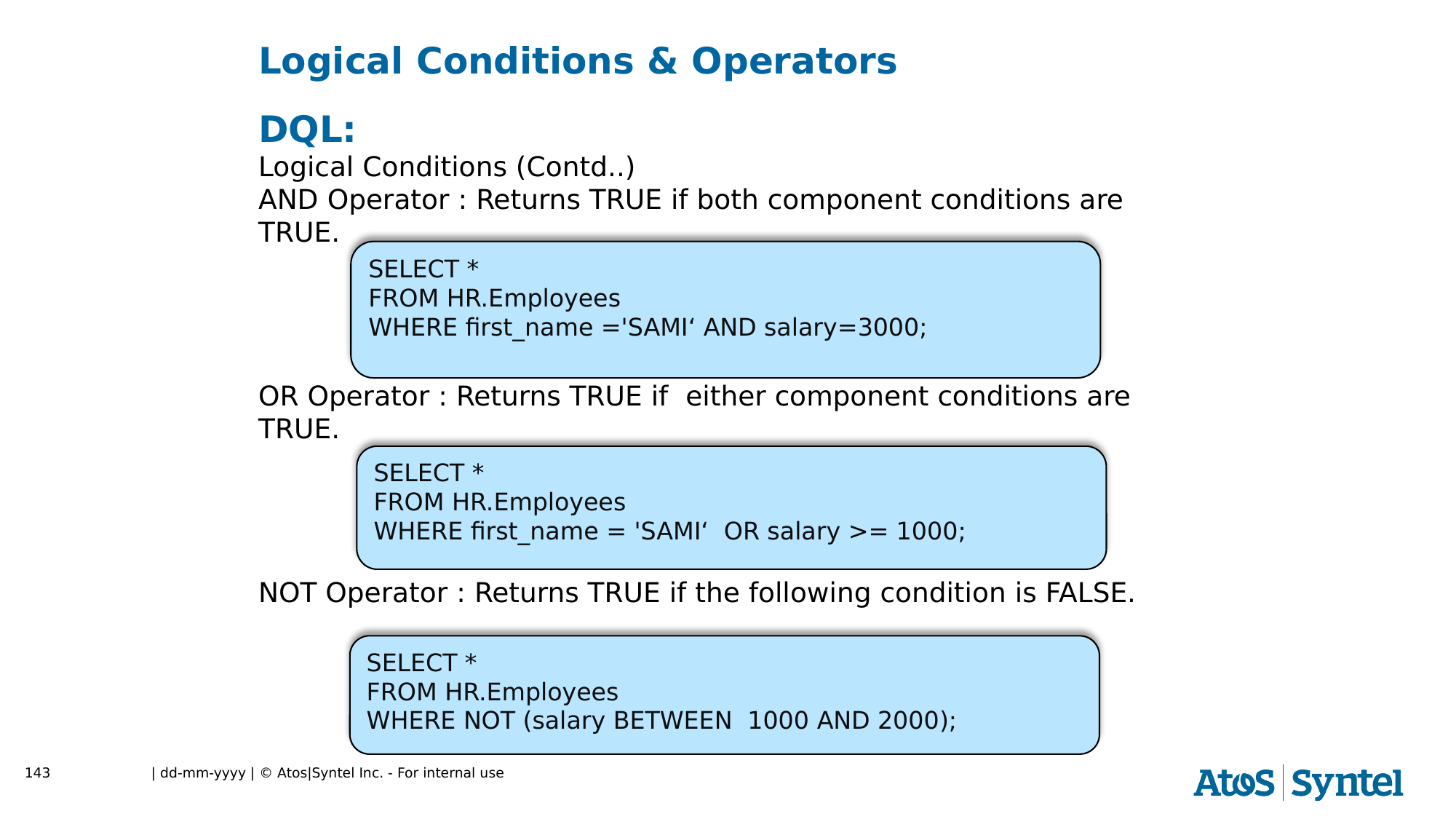

# Logical Conditions & Operators
DQL:
Logical Conditions (Contd..)
AND Operator : Returns TRUE if both component conditions are TRUE.

OR Operator : Returns TRUE if  either component conditions are TRUE.

NOT Operator : Returns TRUE if the following condition is FALSE.

SELECT *
FROM HR.Employees
WHERE first_name ='SAMI‘ AND salary=3000;

SELECT *
FROM HR.Employees
WHERE first_name = 'SAMI‘  OR salary >= 1000;

SELECT *
FROM HR.Employees
WHERE NOT (salary BETWEEN  1000 AND 2000);